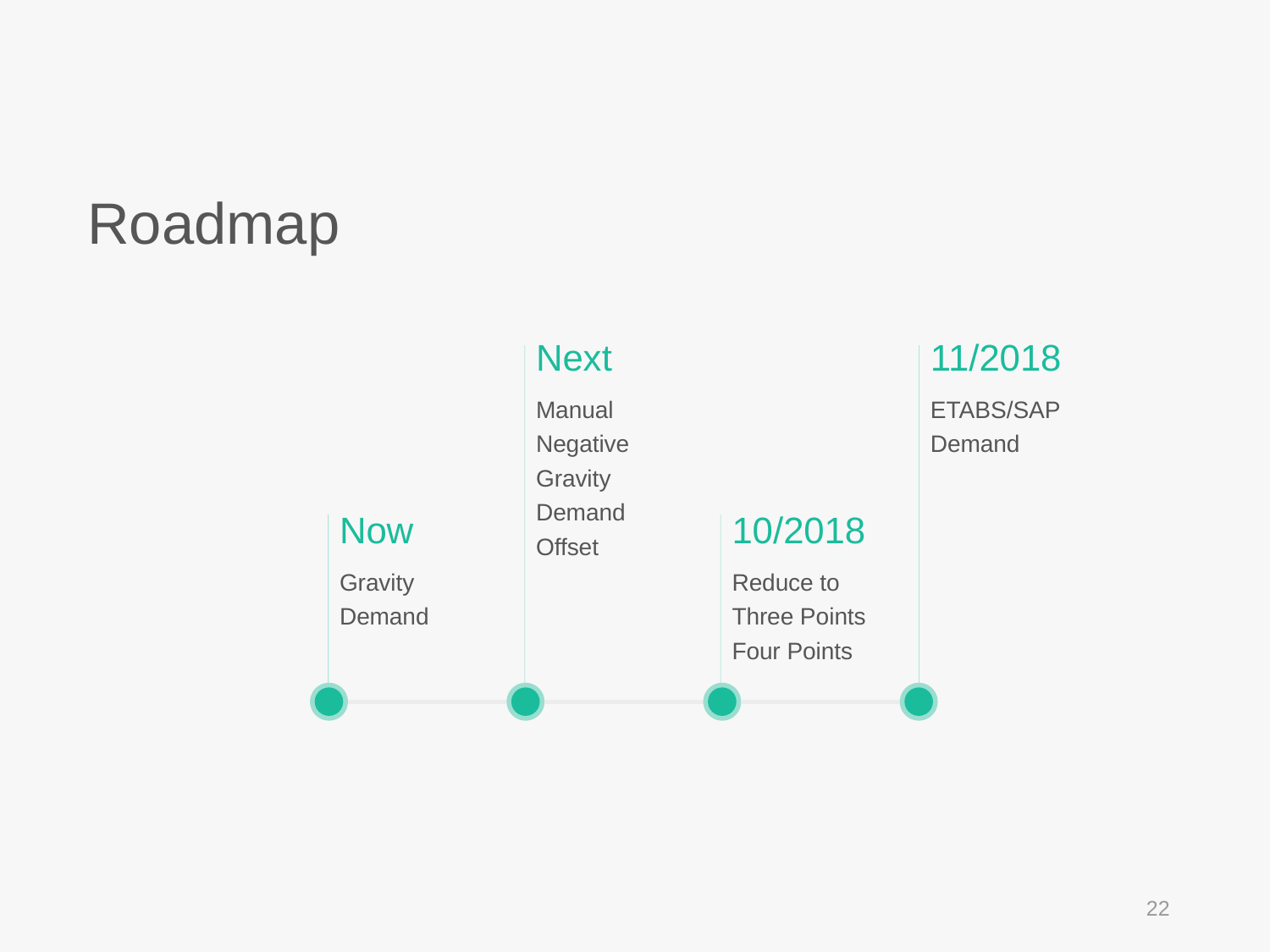

Roadmap
Next
11/2018
Manual Negative Gravity Demand Offset
ETABS/SAP Demand
Now
10/2018
Gravity Demand
Reduce to Three Points Four Points

22